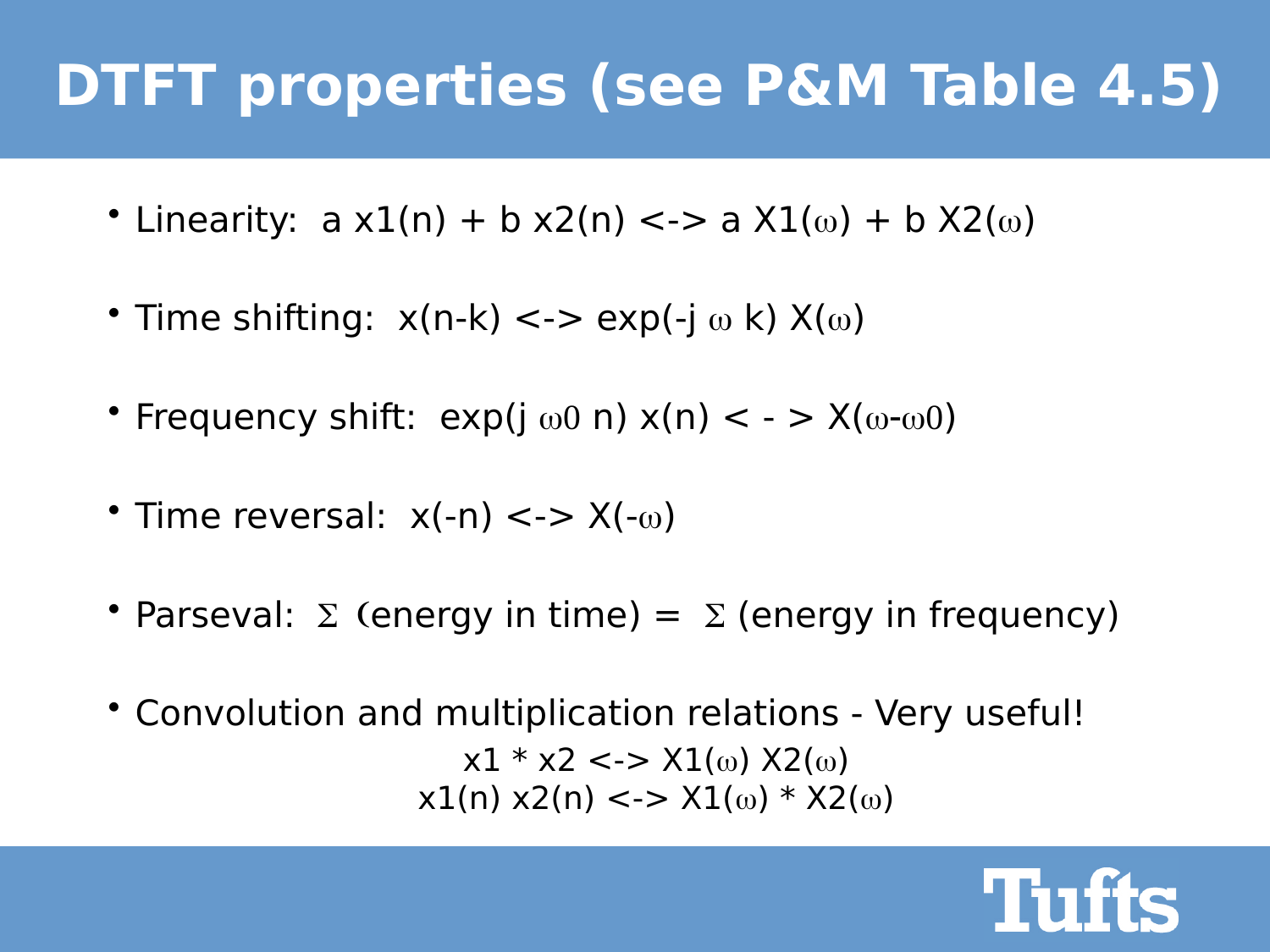

# DTFT properties (see P&M Table 4.5)
 Linearity:  a x1(n) + b x2(n) <-> a X1(ω) + b X2(ω)

 Time shifting:  x(n-k) <-> exp(-j ω k) X(ω)

 Frequency shift:  exp(j ω0 n) x(n) < - > X(ω−ω0)

 Time reversal:  x(-n) <-> X(-ω)

 Parseval:  Σ (energy in time) =  Σ (energy in frequency)

 Convolution and multiplication relations - Very useful!
x1 * x2 <-> X1(ω) X2(ω)
x1(n) x2(n) <-> X1(ω) * X2(ω)